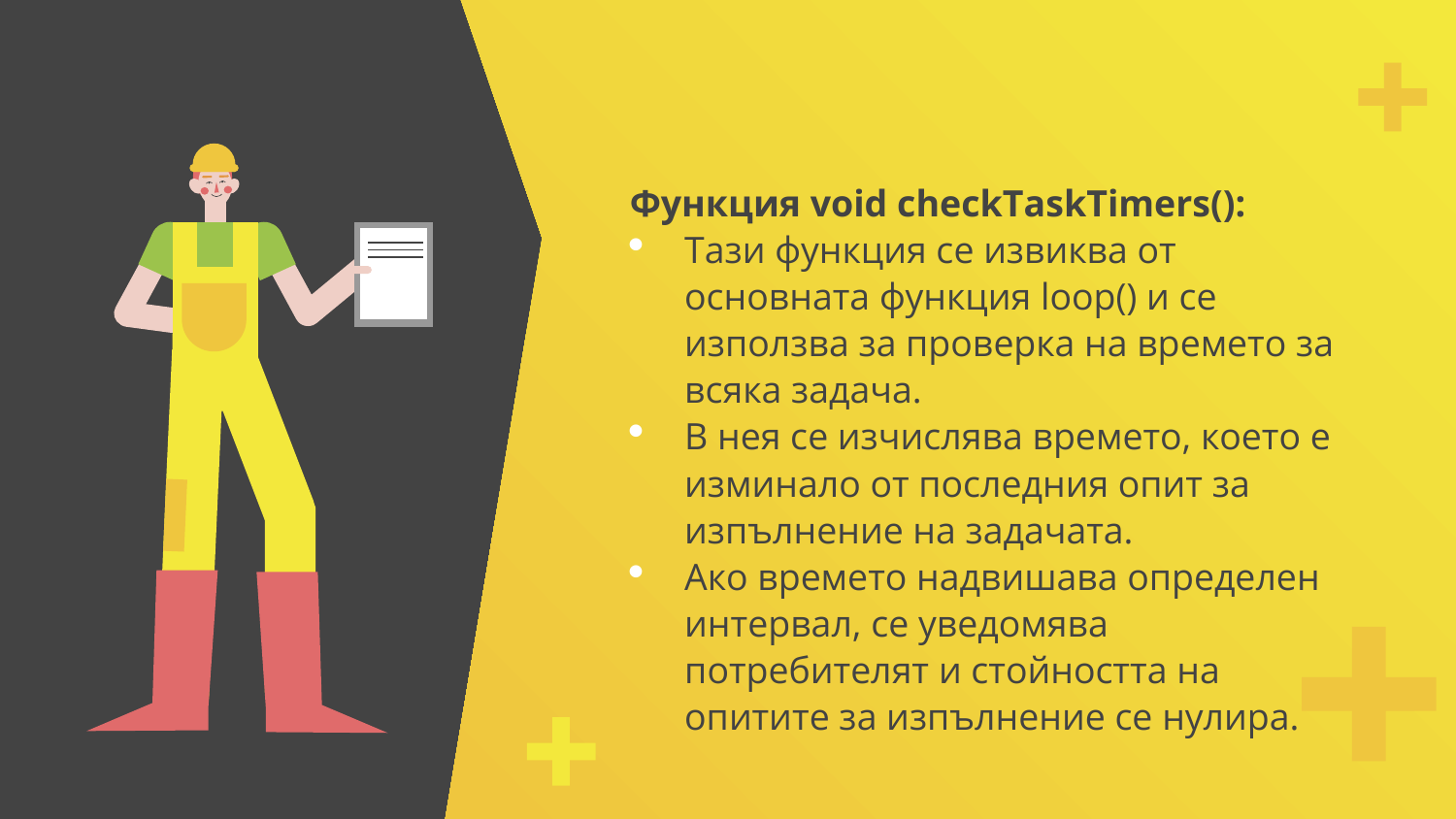

Функция void checkTaskTimers():
Тази функция се извиква от основната функция loop() и се използва за проверка на времето за всяка задача.
В нея се изчислява времето, което е изминало от последния опит за изпълнение на задачата.
Ако времето надвишава определен интервал, се уведомява потребителят и стойността на опитите за изпълнение се нулира.